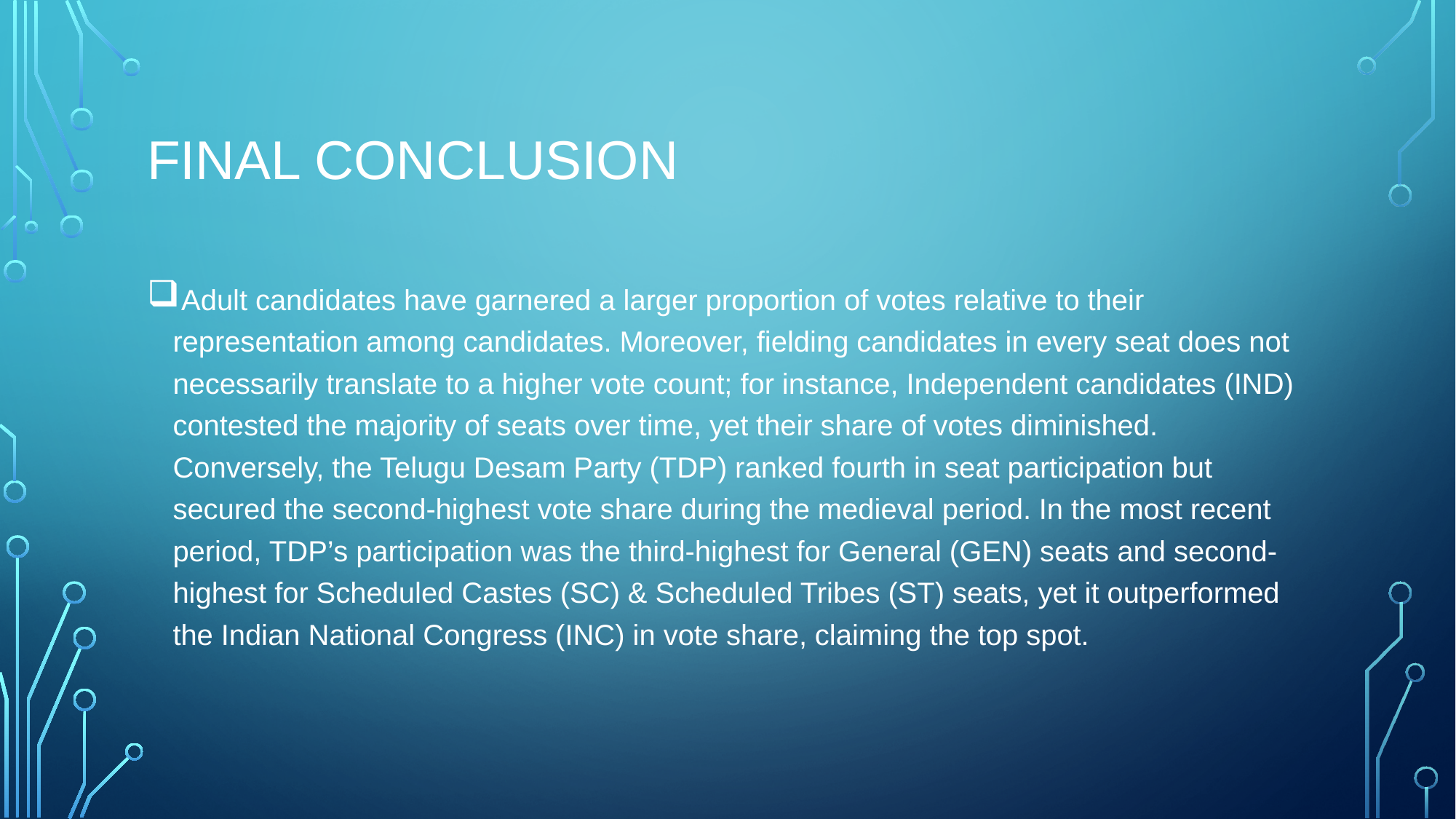

# Final conclusion
 Adult candidates have garnered a larger proportion of votes relative to their representation among candidates. Moreover, fielding candidates in every seat does not necessarily translate to a higher vote count; for instance, Independent candidates (IND) contested the majority of seats over time, yet their share of votes diminished. Conversely, the Telugu Desam Party (TDP) ranked fourth in seat participation but secured the second-highest vote share during the medieval period. In the most recent period, TDP’s participation was the third-highest for General (GEN) seats and second-highest for Scheduled Castes (SC) & Scheduled Tribes (ST) seats, yet it outperformed the Indian National Congress (INC) in vote share, claiming the top spot.